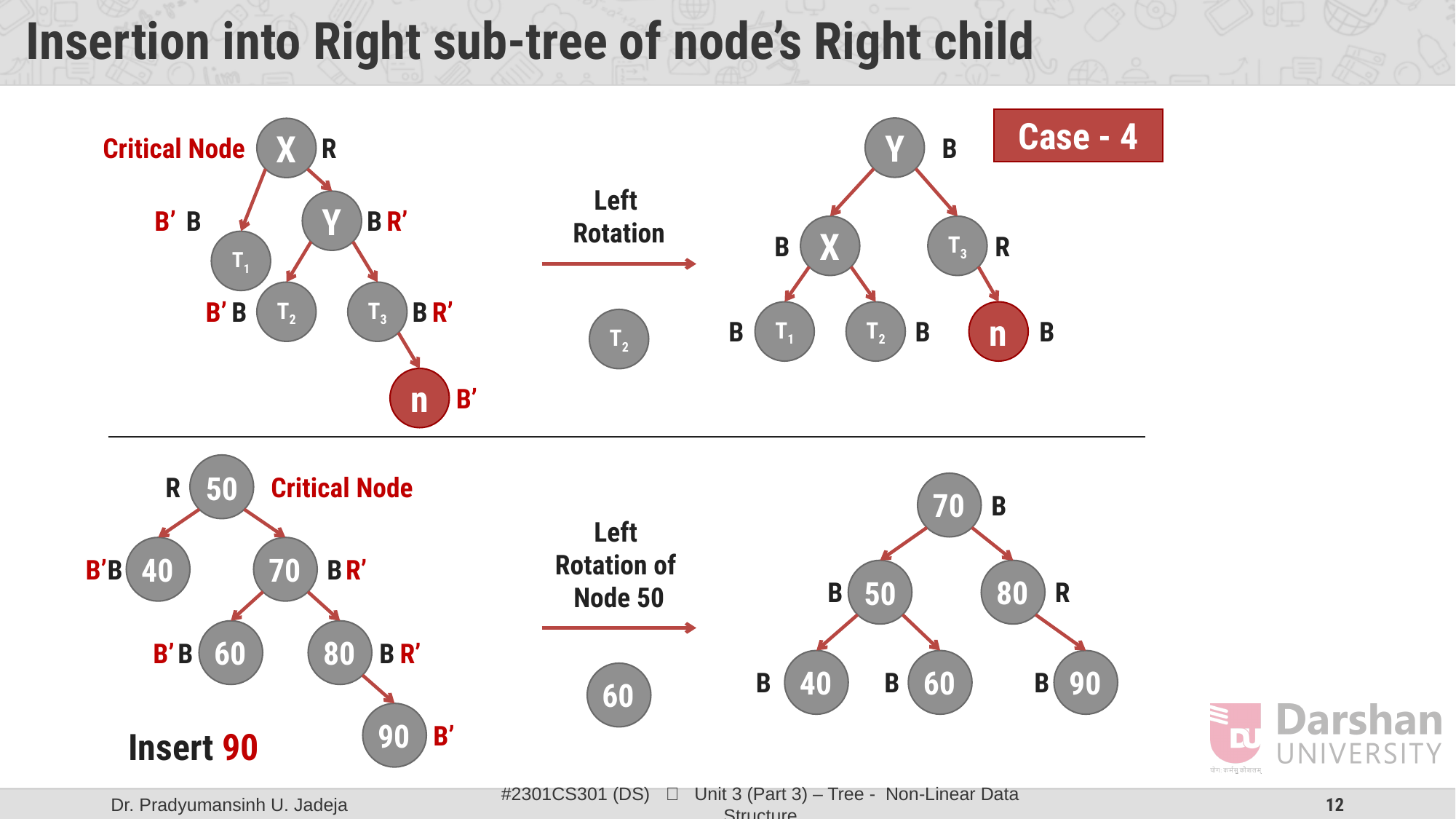

# Insertion into Right sub-tree of node’s Right child
Case - 4
Y
X
B
Critical Node
R
Left
Rotation
Y
B’
B
B
R’
X
T3
B
R
T1
T2
T3
B’
B
B
R’
T1
T2
n
T2
B
B
B
n
B’

50
R
Critical Node

70
B
Left
Rotation of
Node 50

40

70
B’
B
B
R’

50

80
B
R

60

80
B’
B
B
R’

40

60

90
B
B
B

60

90
B’
Insert 90